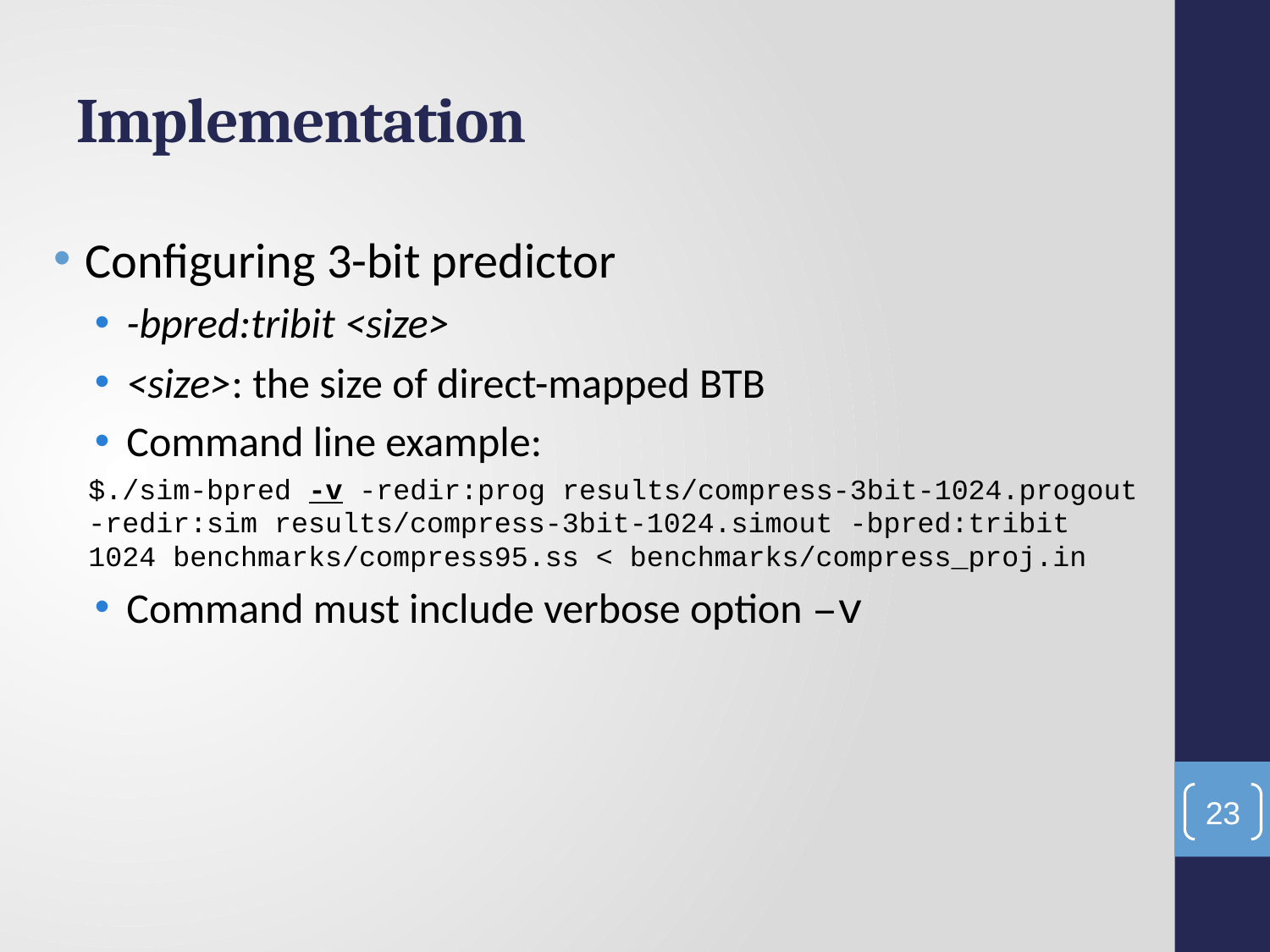

# Implementation
Configuring 3-bit predictor
-bpred:tribit <size>
<size>: the size of direct-mapped BTB
Command line example:
$./sim-bpred -v -redir:prog results/compress-3bit-1024.progout -redir:sim results/compress-3bit-1024.simout -bpred:tribit 1024 benchmarks/compress95.ss < benchmarks/compress_proj.in
Command must include verbose option –v

23